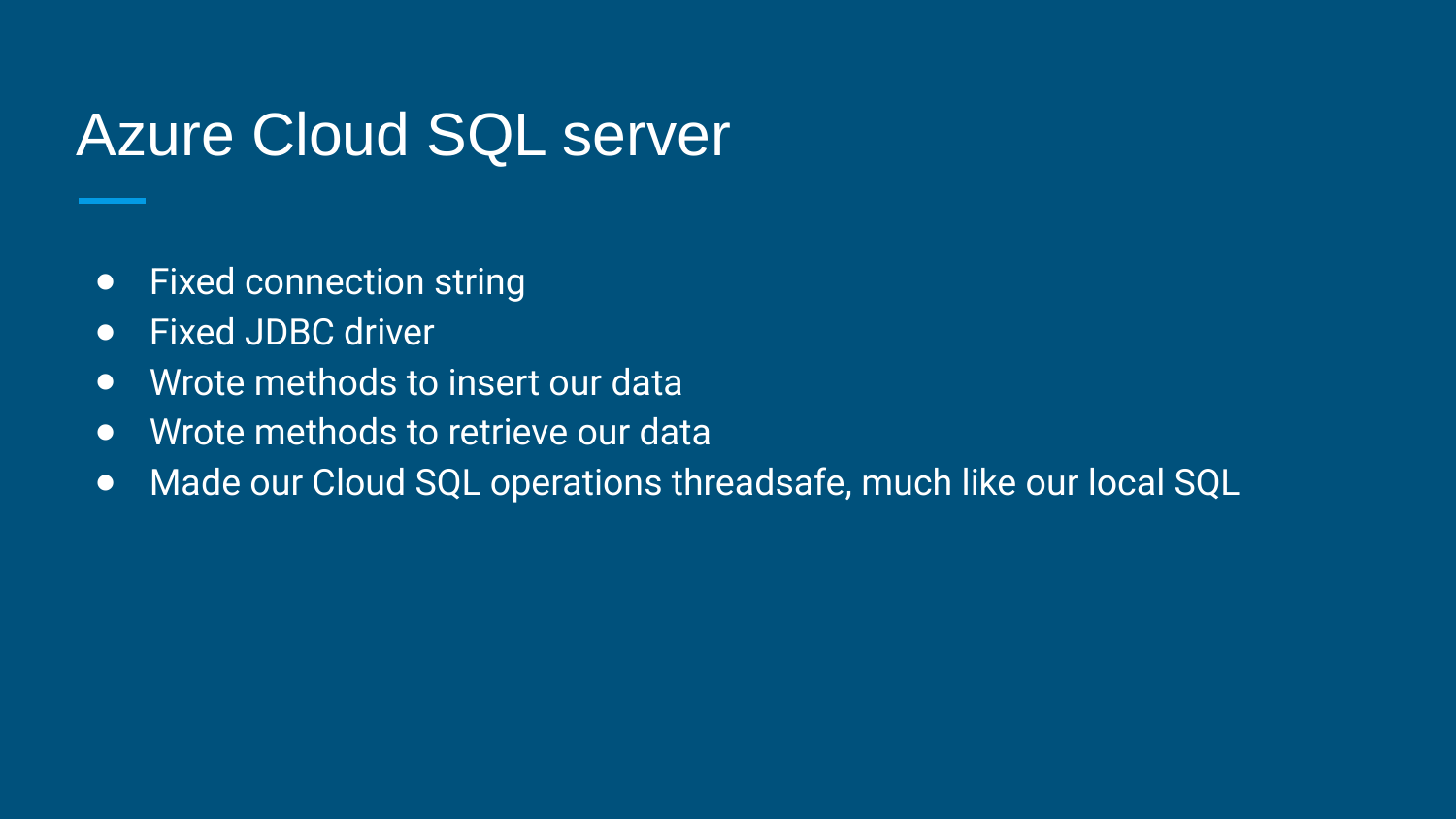

# Azure Cloud SQL server
Fixed connection string
Fixed JDBC driver
Wrote methods to insert our data
Wrote methods to retrieve our data
Made our Cloud SQL operations threadsafe, much like our local SQL